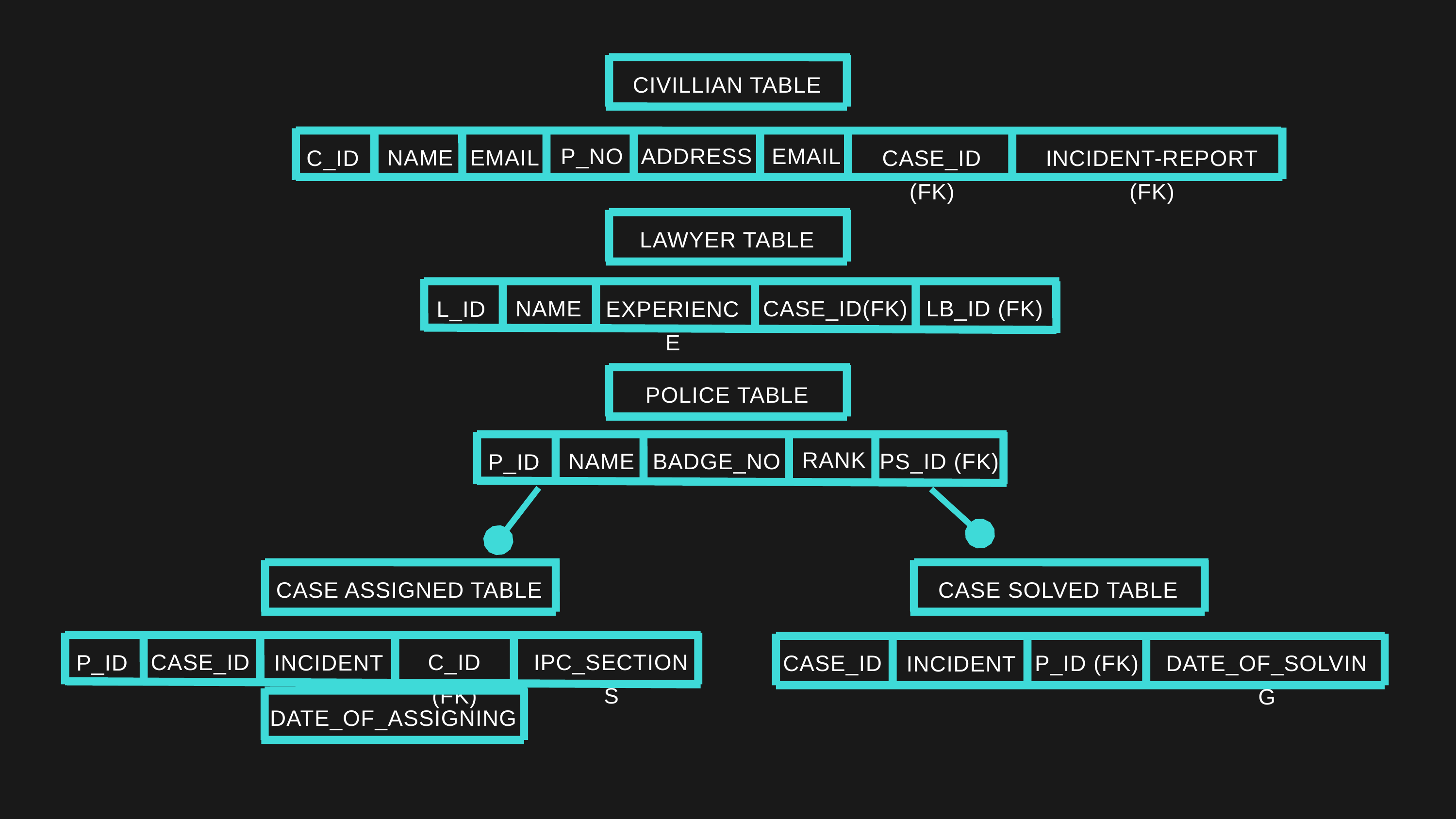

CIVILLIAN TABLE

P_NO
ADDRESS
EMAIL
NAME
EMAIL
C_ID
CASE_ID (FK)
INCIDENT-REPORT (FK)

LAWYER TABLE

NAME
CASE_ID(FK)
LB_ID (FK)
L_ID
EXPERIENCE

POLICE TABLE

RANK
NAME
BADGE_NO
PS_ID (FK)
P_ID

CASE ASSIGNED TABLE

CASE SOLVED TABLE

CASE_ID
C_ID (FK)
IPC_SECTIONS
P_ID
INCIDENT

CASE_ID
P_ID (FK)
DATE_OF_SOLVING
INCIDENT

DATE_OF_ASSIGNING